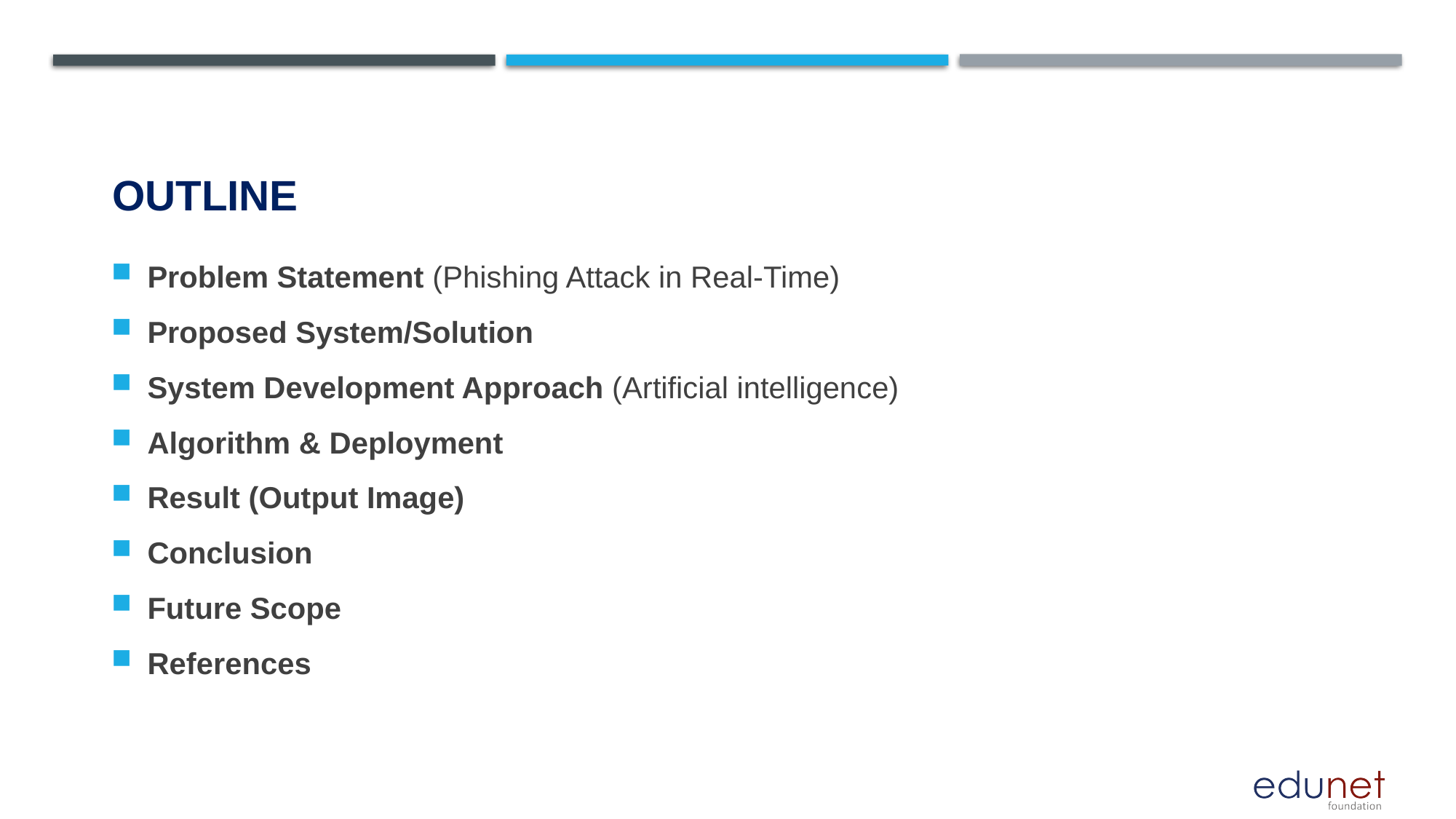

# OUTLINE

Problem Statement (Phishing Attack in Real-Time)
Proposed System/Solution
System Development Approach (Artificial intelligence)
Algorithm & Deployment
Result (Output Image)
Conclusion
Future Scope
References